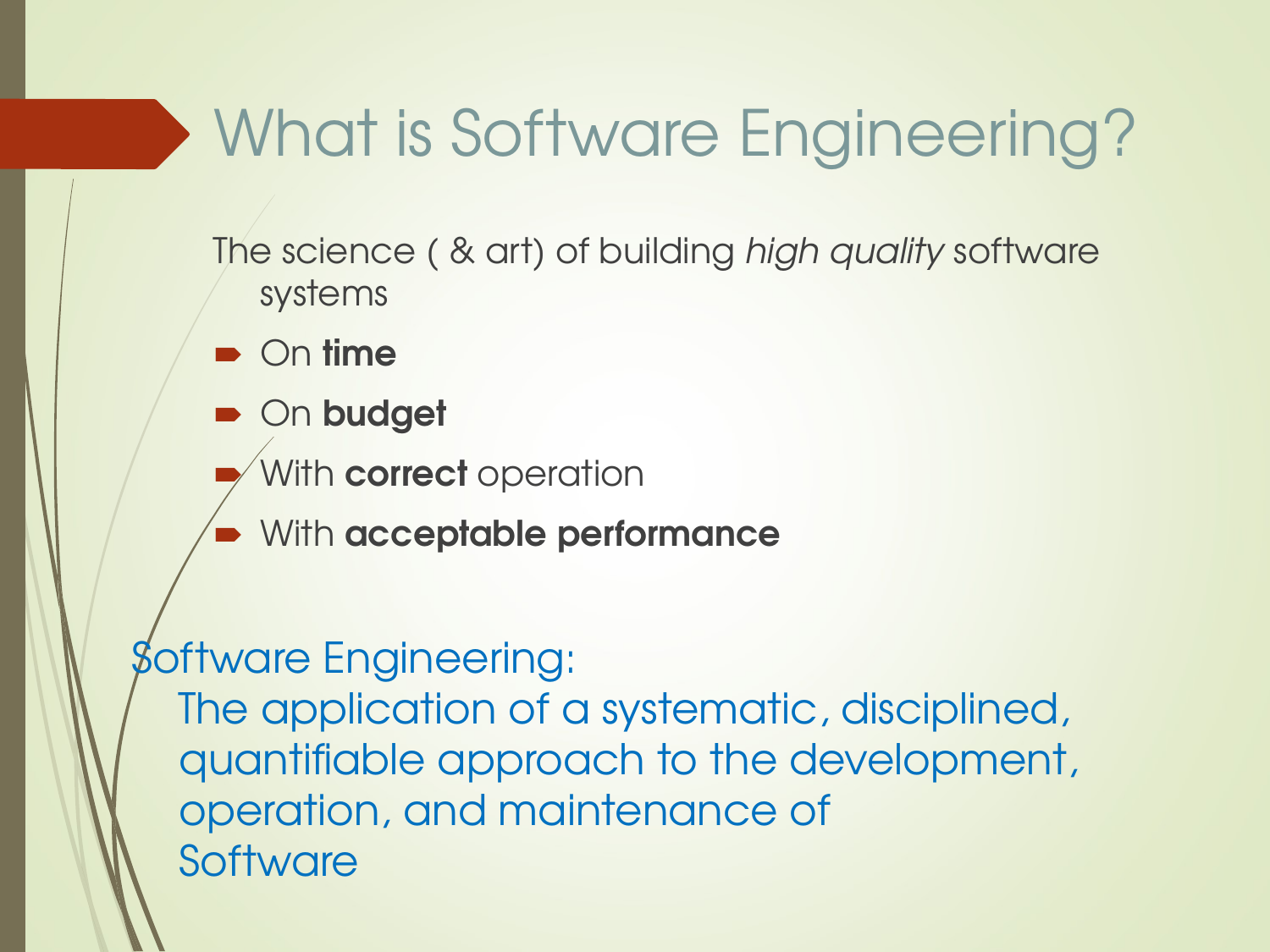

# What is Software Engineering?
The science ( & art) of building high quality software systems
On time
On budget
With correct operation
With acceptable performance

Software Engineering:
    The application of a systematic, disciplined, quantifiable approach to the development,
operation, and maintenance of
Software